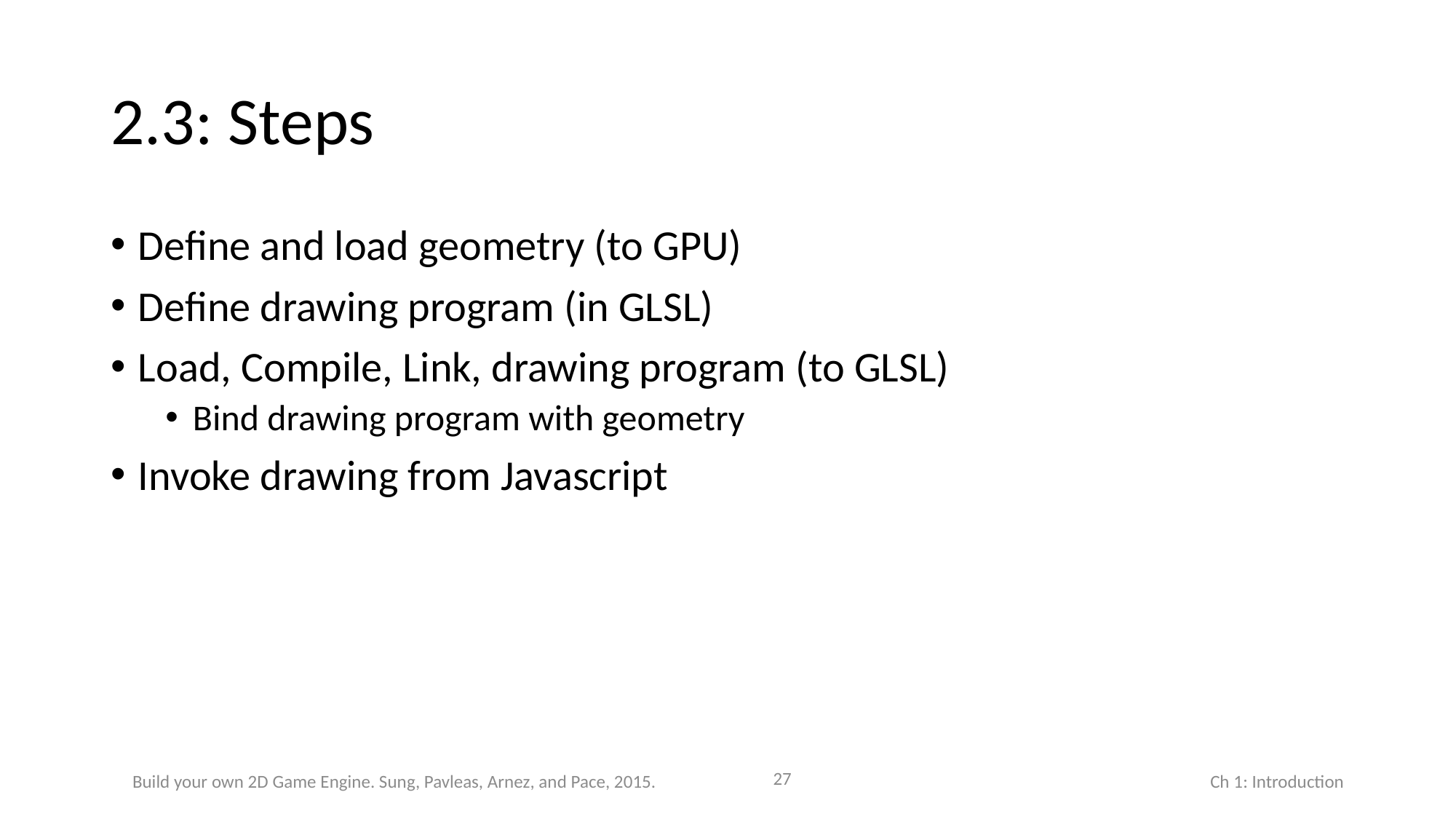

# 2.3: Steps
Define and load geometry (to GPU)
Define drawing program (in GLSL)
Load, Compile, Link, drawing program (to GLSL)
Bind drawing program with geometry
Invoke drawing from Javascript